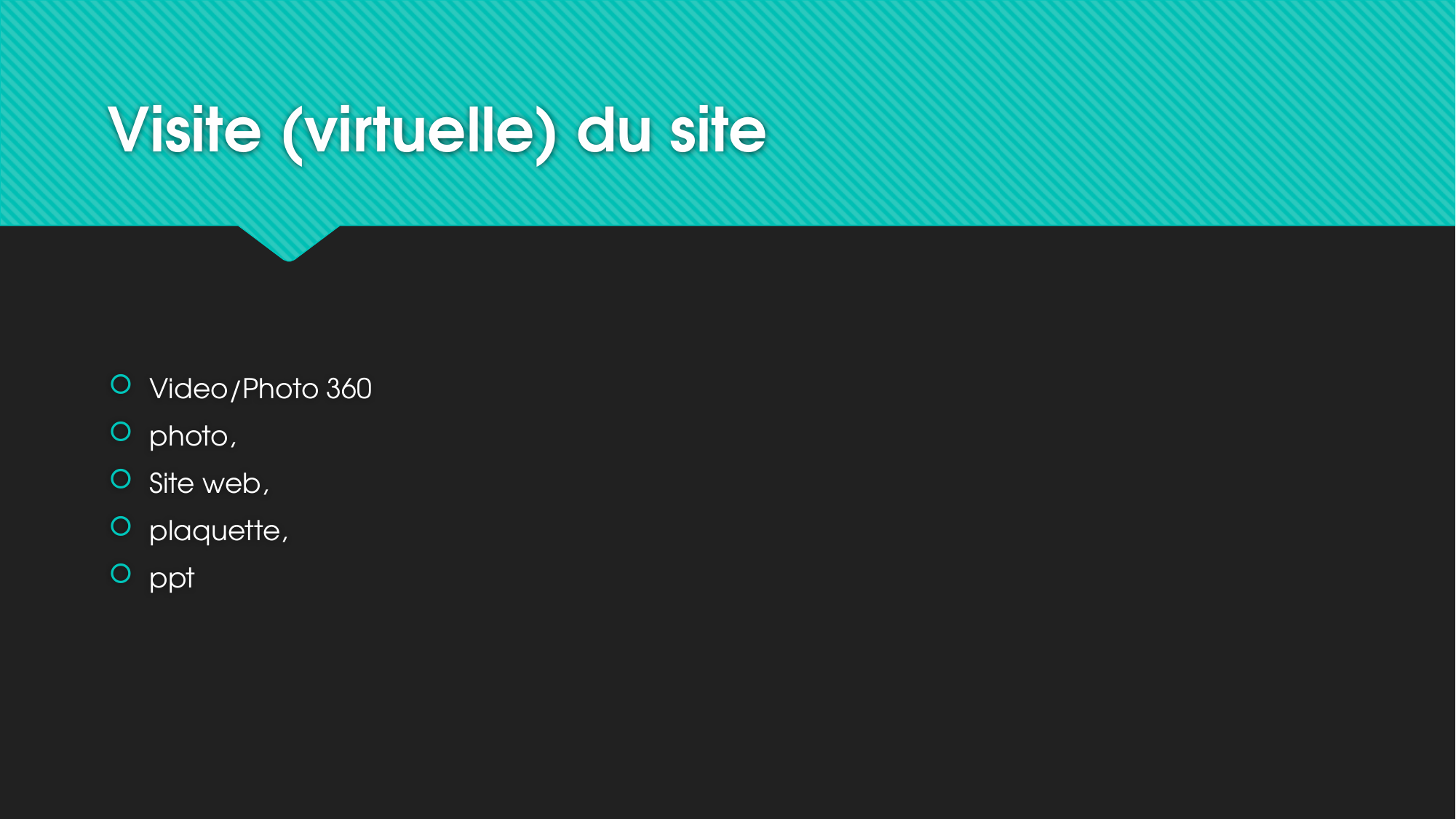

# Visite (virtuelle) du site
Video/Photo 360
photo,
Site web,
plaquette,
ppt